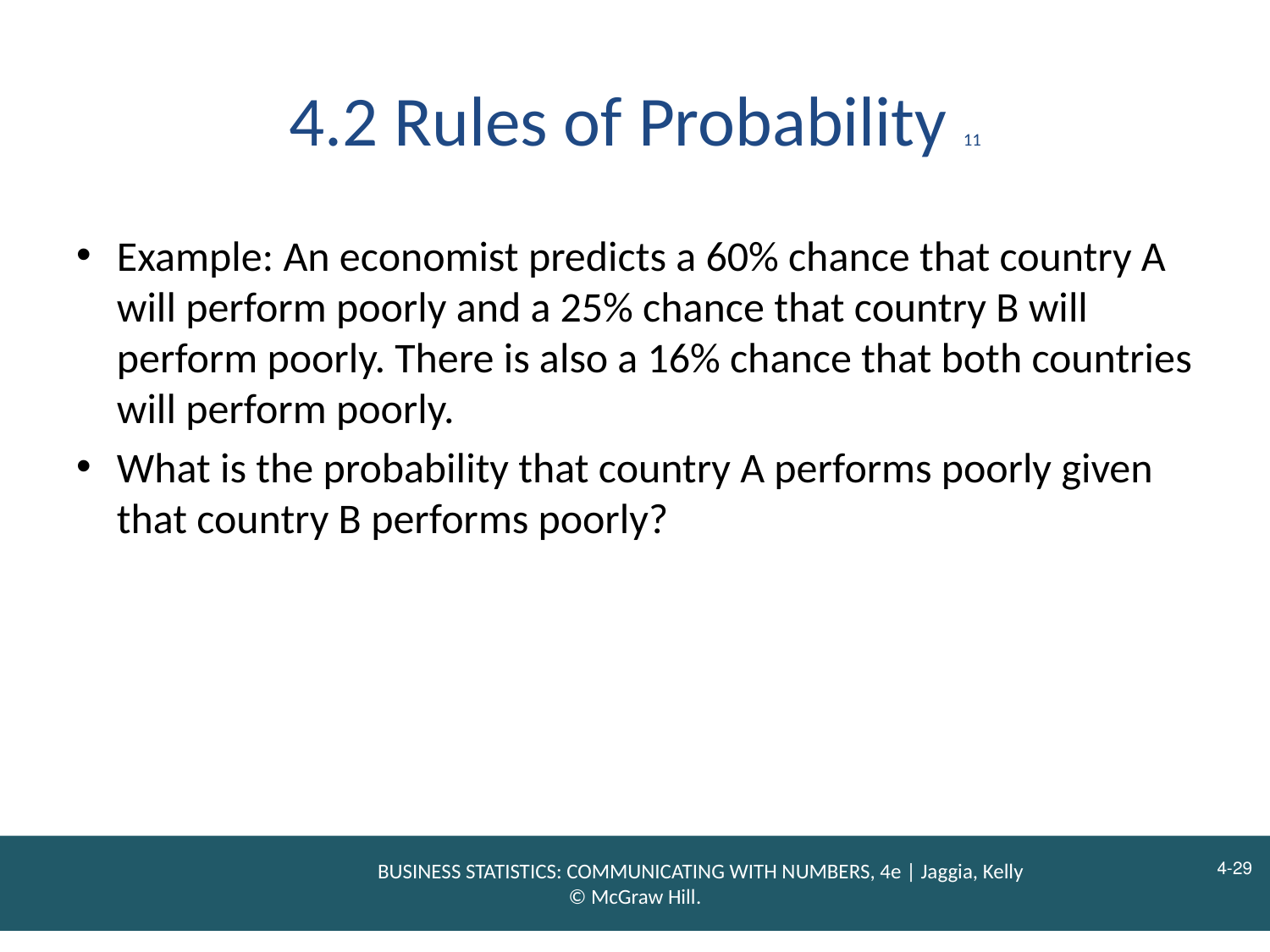

# 4.2 Rules of Probability 11
Example: An economist predicts a 60% chance that country A will perform poorly and a 25% chance that country B will perform poorly. There is also a 16% chance that both countries will perform poorly.
What is the probability that country A performs poorly given that country B performs poorly?